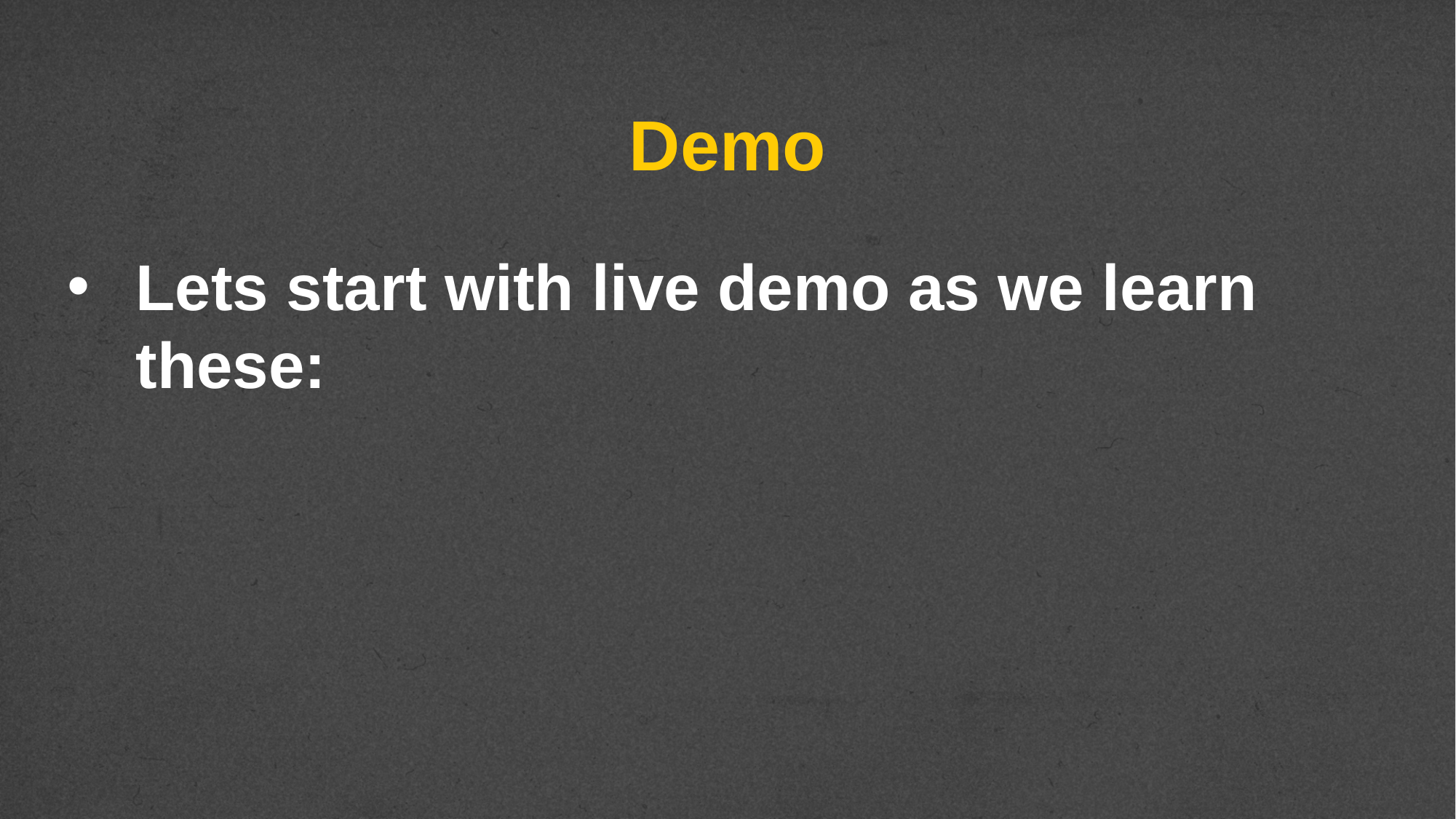

# Demo
Lets start with live demo as we learn these: